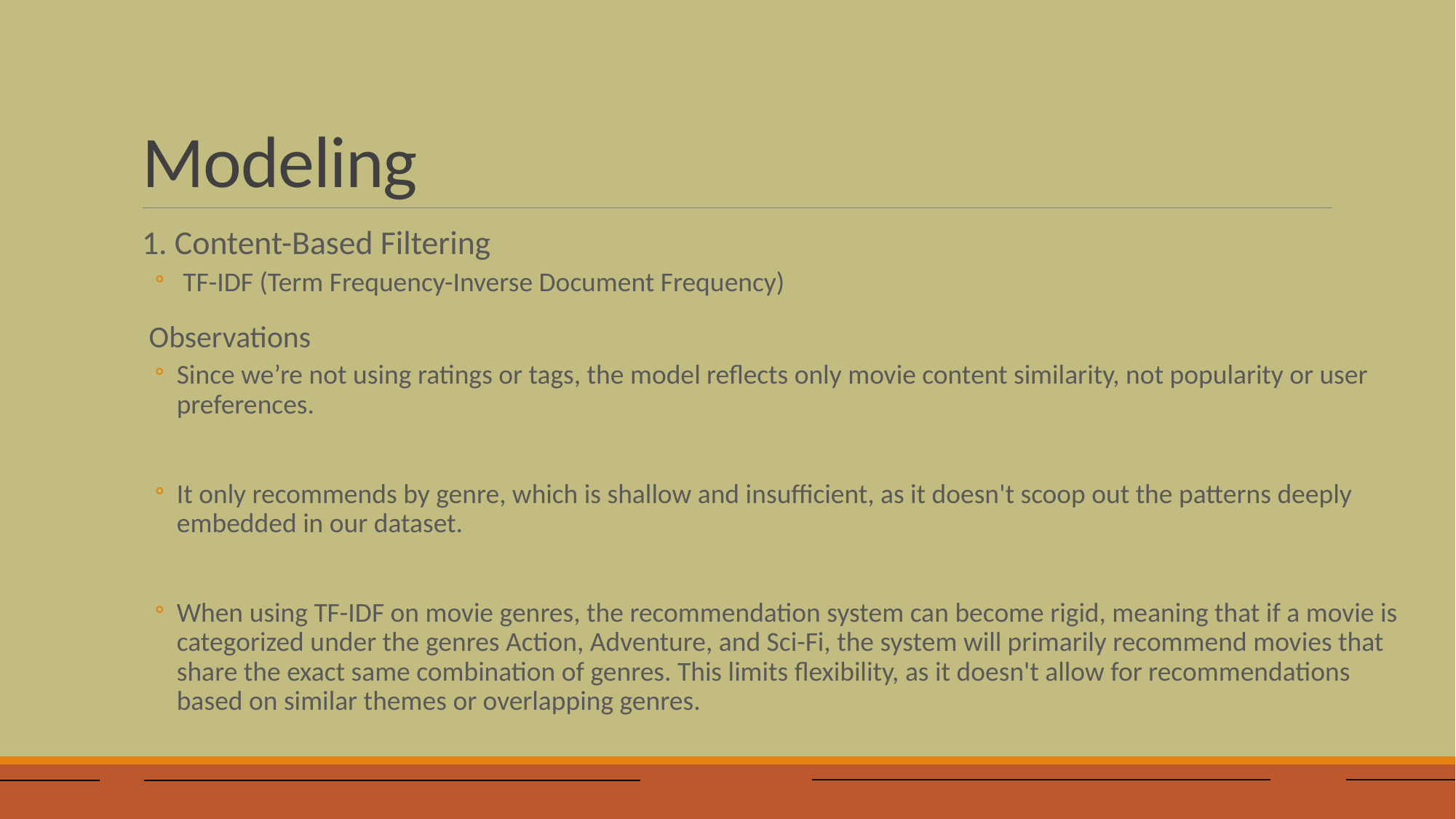

# Modeling
1. Content-Based Filtering
 TF-IDF (Term Frequency-Inverse Document Frequency)
 Observations
Since we’re not using ratings or tags, the model reflects only movie content similarity, not popularity or user preferences.

It only recommends by genre, which is shallow and insufficient, as it doesn't scoop out the patterns deeply embedded in our dataset.

When using TF-IDF on movie genres, the recommendation system can become rigid, meaning that if a movie is categorized under the genres Action, Adventure, and Sci-Fi, the system will primarily recommend movies that share the exact same combination of genres. This limits flexibility, as it doesn't allow for recommendations based on similar themes or overlapping genres.